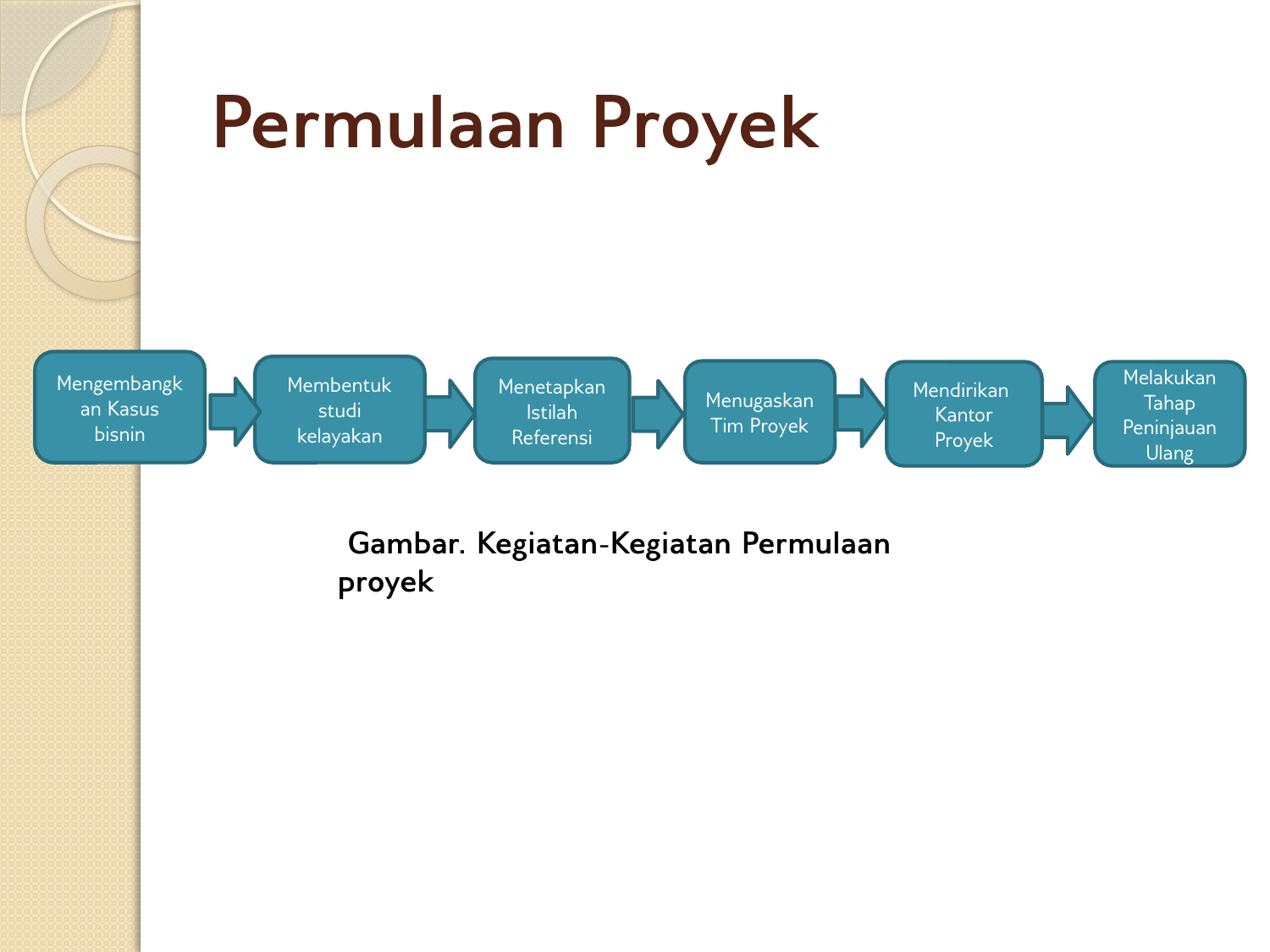

# Permulaan Proyek
Mengembangkan Kasus bisnin
Membentuk studi kelayakan
Menetapkan Istilah Referensi
Menugaskan Tim Proyek
Mendirikan  Kantor Proyek
Melakukan Tahap Peninjauan Ulang

 Gambar. Kegiatan-Kegiatan Permulaan proyek